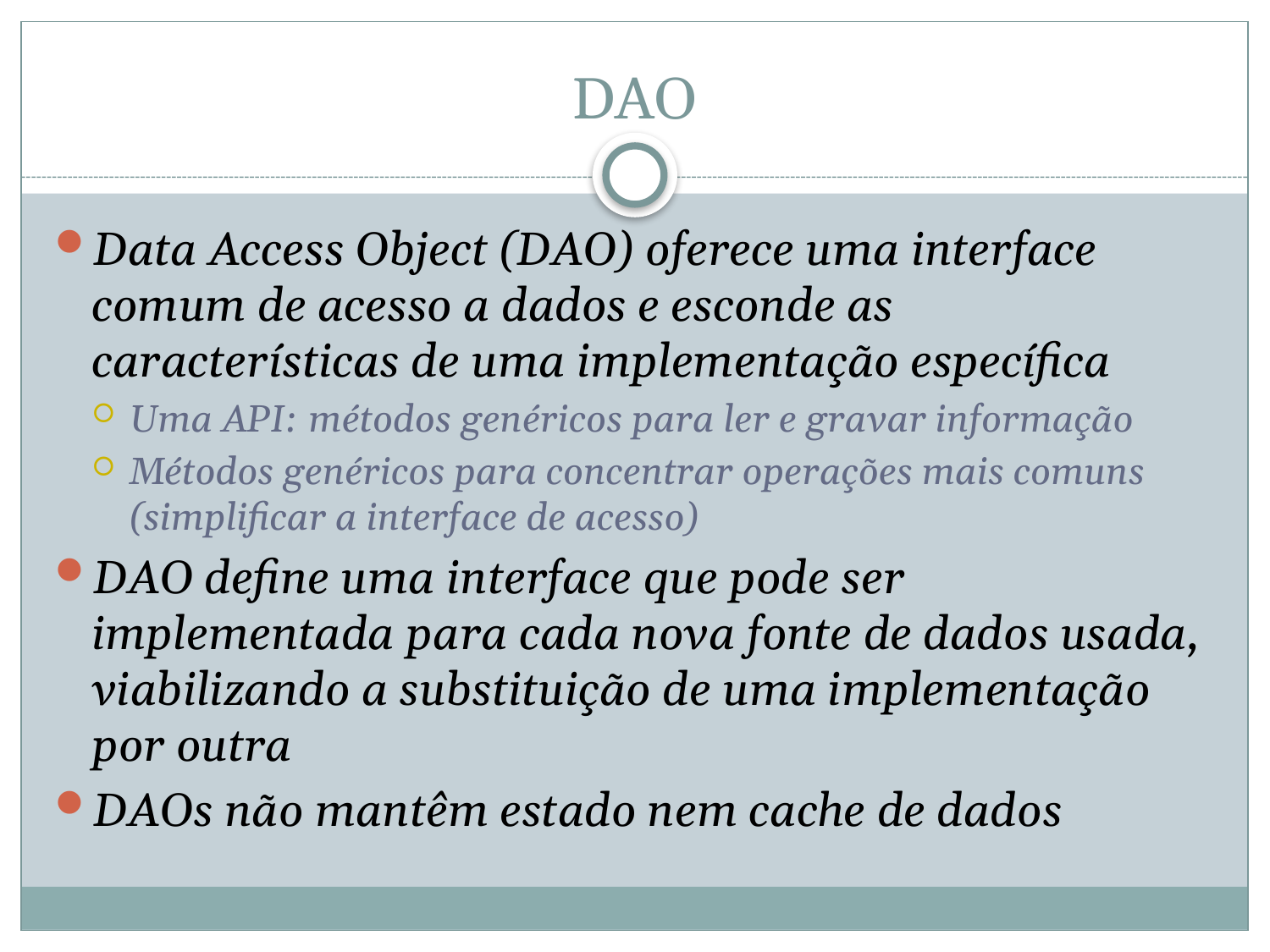

# DAO
Data Access Object (DAO) oferece uma interface comum de acesso a dados e esconde as características de uma implementação específica
Uma API: métodos genéricos para ler e gravar informação
Métodos genéricos para concentrar operações mais comuns (simplificar a interface de acesso)
DAO define uma interface que pode ser implementada para cada nova fonte de dados usada, viabilizando a substituição de uma implementação por outra
DAOs não mantêm estado nem cache de dados